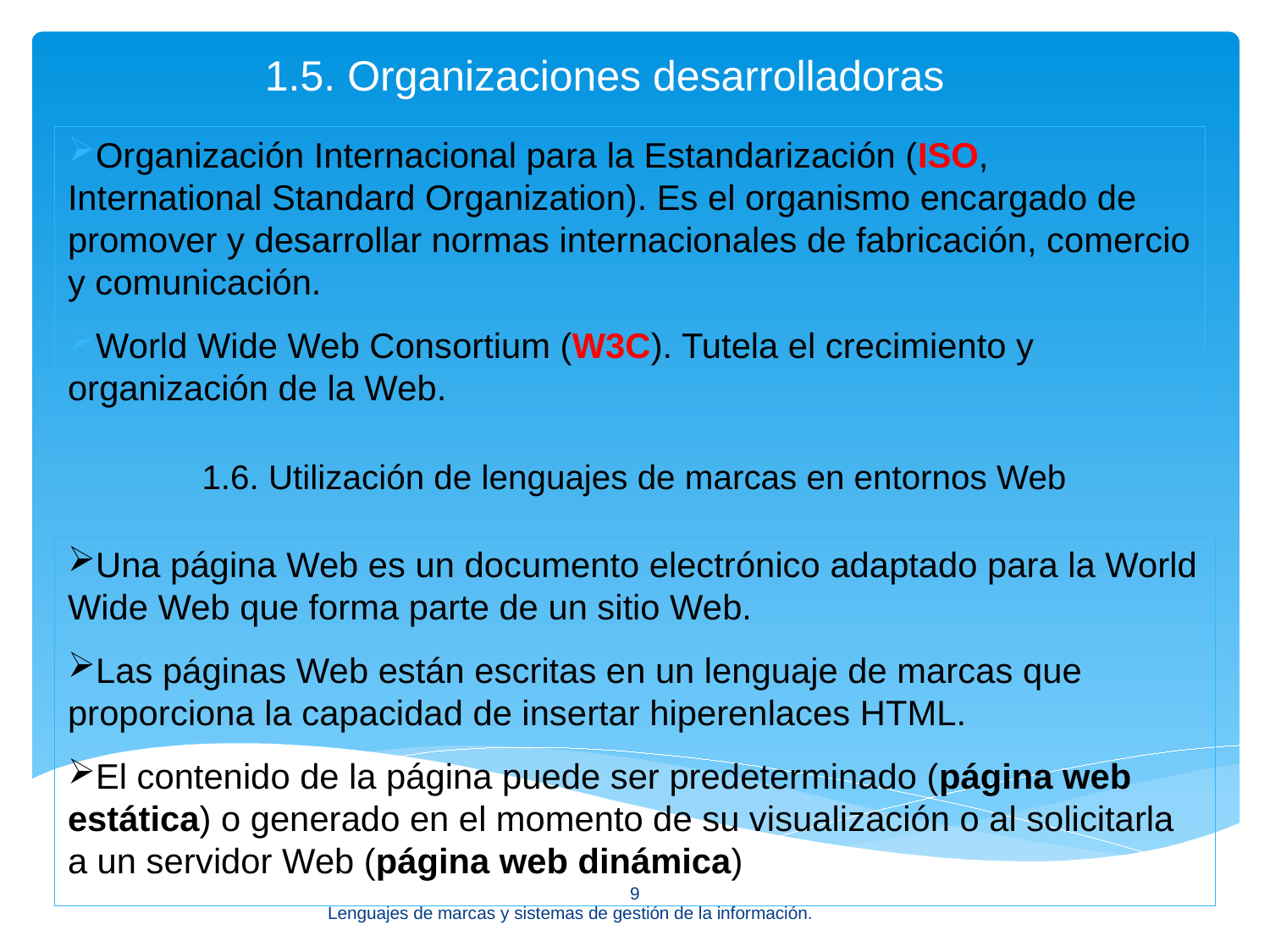

# 1.5. Organizaciones desarrolladoras
Organización Internacional para la Estandarización (ISO, International Standard Organization). Es el organismo encargado de promover y desarrollar normas internacionales de fabricación, comercio y comunicación.
World Wide Web Consortium (W3C). Tutela el crecimiento y organización de la Web.
1.6. Utilización de lenguajes de marcas en entornos Web
Una página Web es un documento electrónico adaptado para la World Wide Web que forma parte de un sitio Web.
Las páginas Web están escritas en un lenguaje de marcas que proporciona la capacidad de insertar hiperenlaces HTML.
El contenido de la página puede ser predeterminado (página web estática) o generado en el momento de su visualización o al solicitarla a un servidor Web (página web dinámica)
9
Lenguajes de marcas y sistemas de gestión de la información.